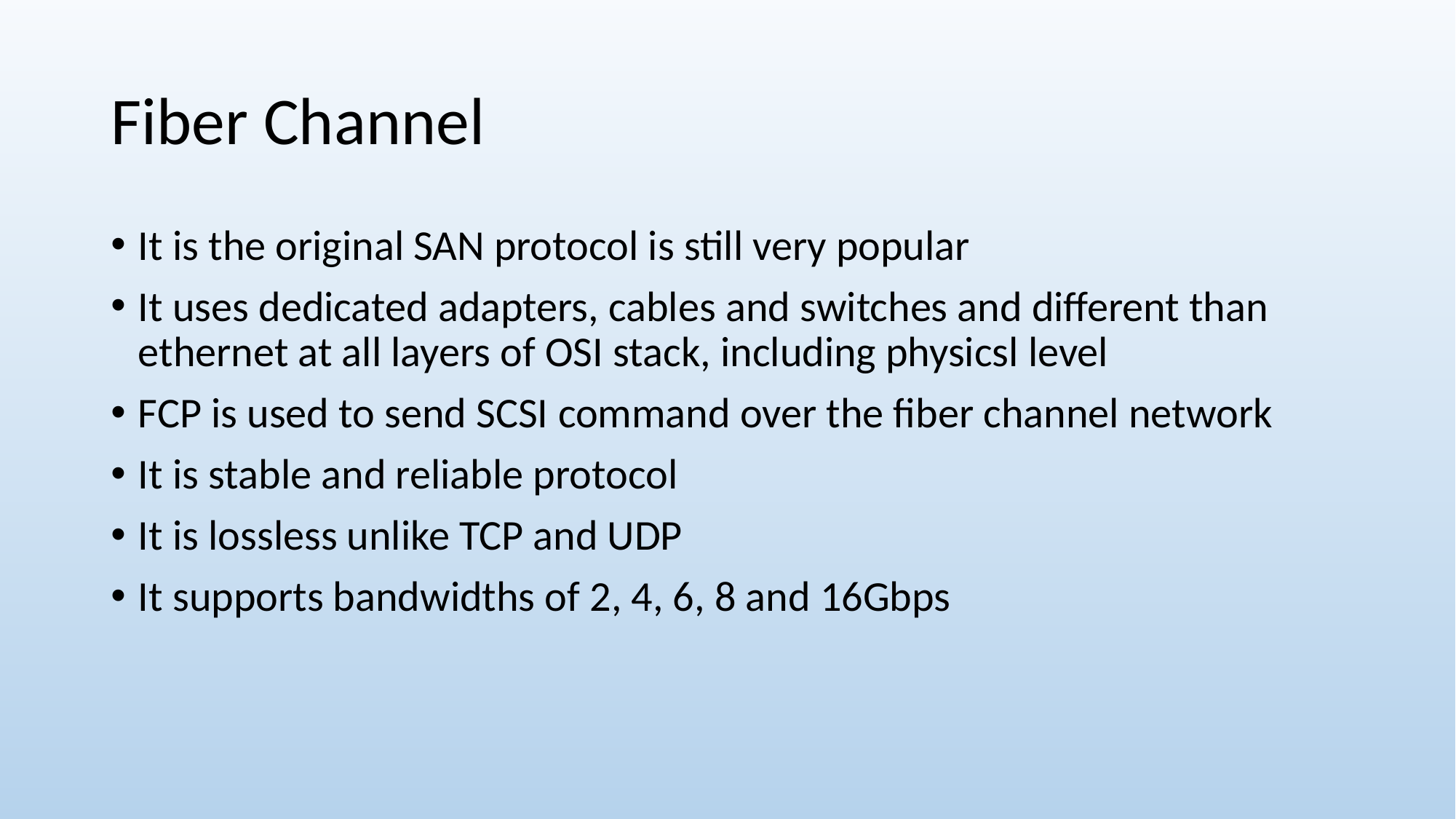

# Fiber Channel
It is the original SAN protocol is still very popular
It uses dedicated adapters, cables and switches and different than ethernet at all layers of OSI stack, including physicsl level
FCP is used to send SCSI command over the fiber channel network
It is stable and reliable protocol
It is lossless unlike TCP and UDP
It supports bandwidths of 2, 4, 6, 8 and 16Gbps